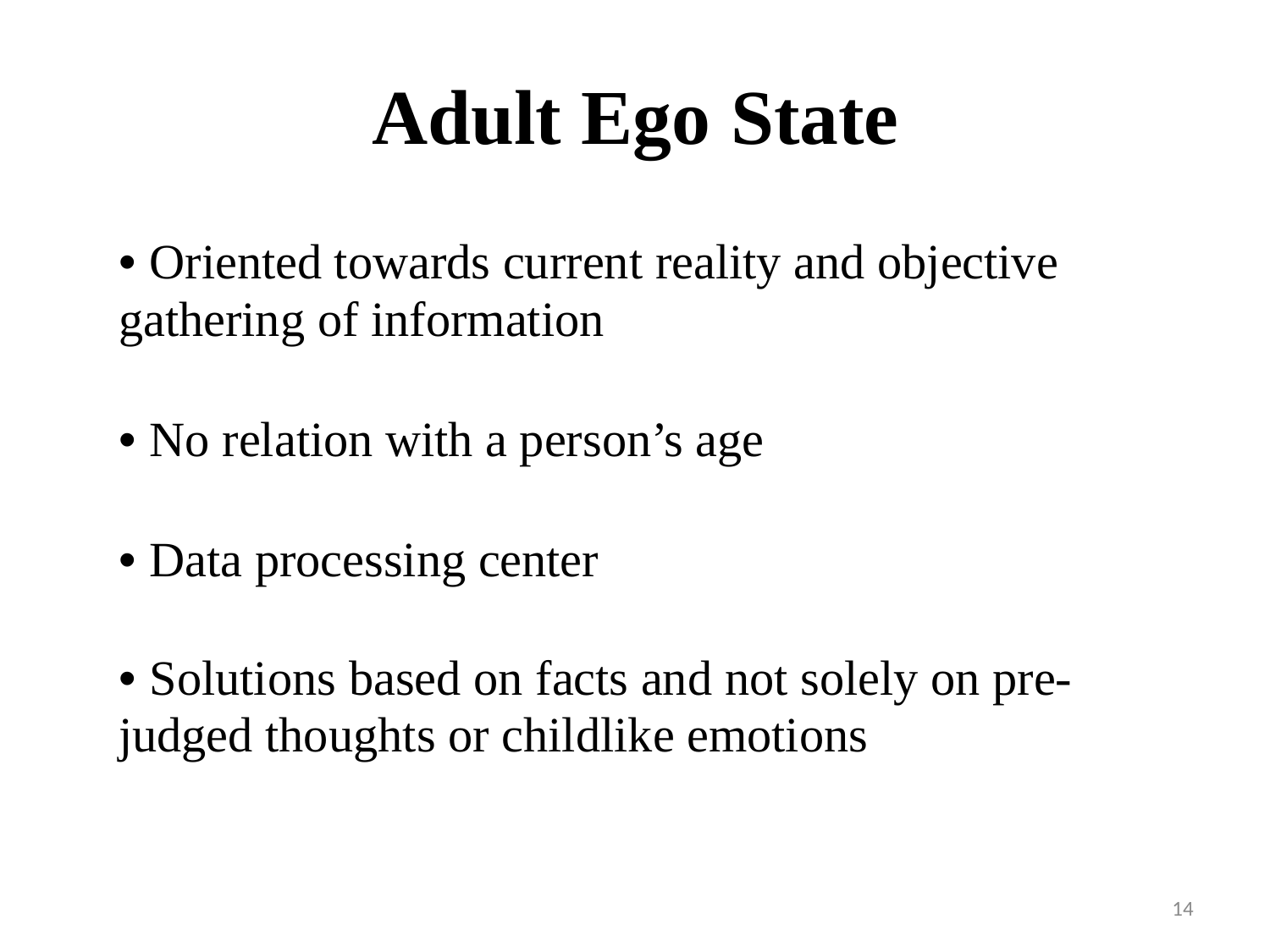

Adult Ego State

• Oriented towards current reality and objective gathering of information

• No relation with a person’s age

• Data processing center

• Solutions based on facts and not solely on pre- judged thoughts or childlike emotions

14